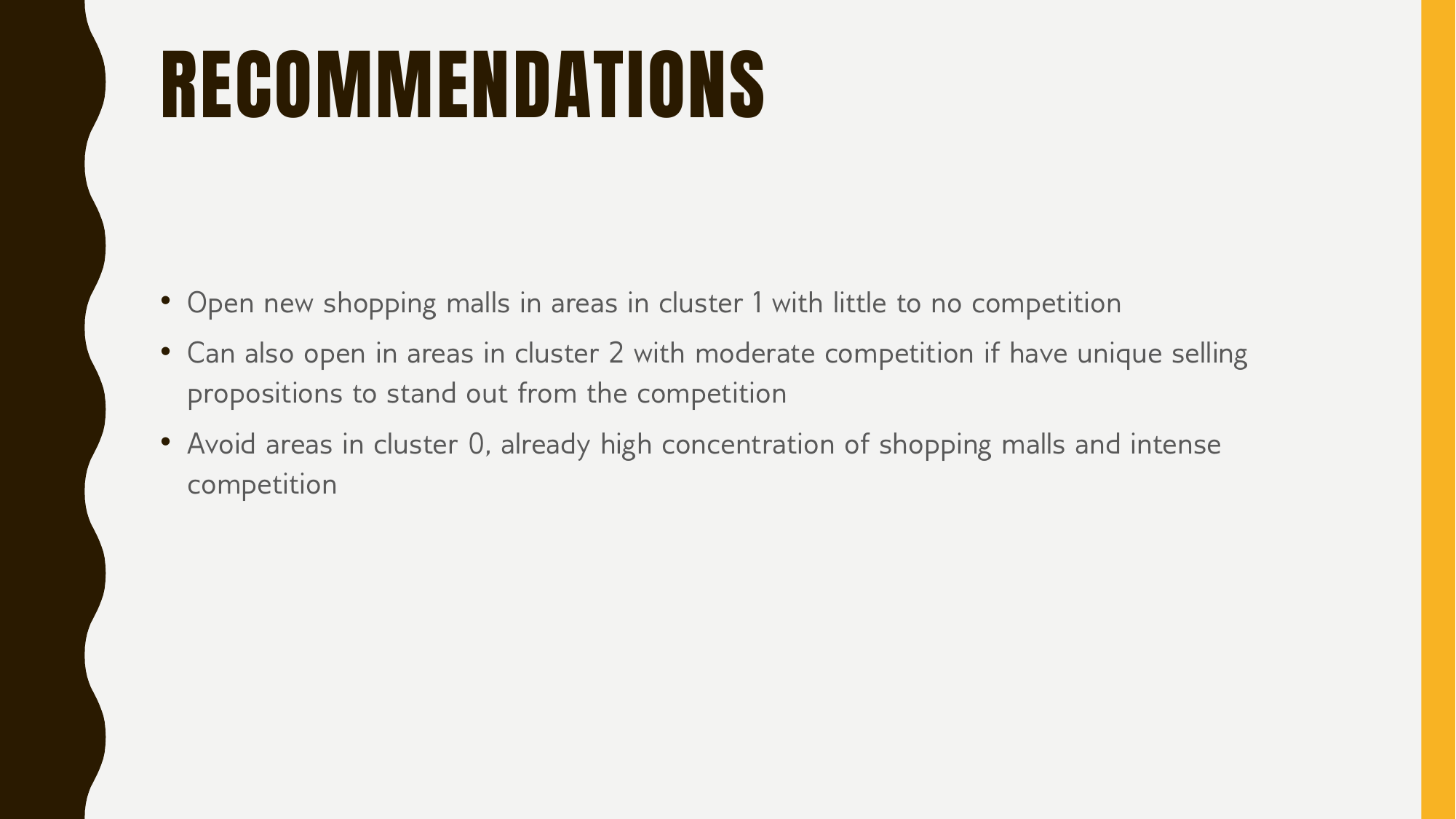

# Recommendations
Open new shopping malls in areas in cluster 1 with little to no competition
Can also open in areas in cluster 2 with moderate competition if have unique selling propositions to stand out from the competition
Avoid areas in cluster 0, already high concentration of shopping malls and intense competition